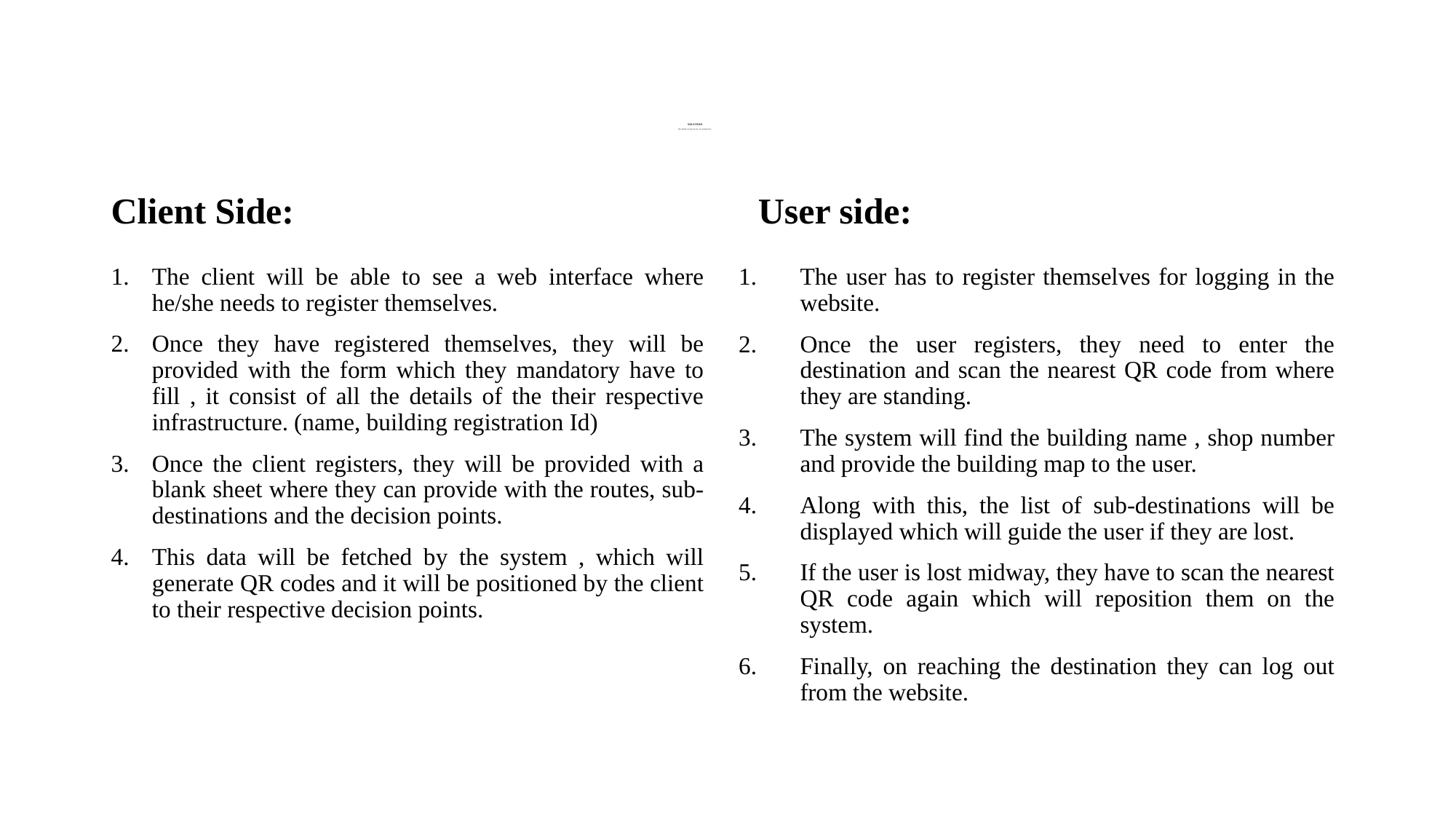

# SOLUTION We classify our system into two perspectives:
Client Side:
User side:
The client will be able to see a web interface where he/she needs to register themselves.
Once they have registered themselves, they will be provided with the form which they mandatory have to fill , it consist of all the details of the their respective infrastructure. (name, building registration Id)
Once the client registers, they will be provided with a blank sheet where they can provide with the routes, sub-destinations and the decision points.
This data will be fetched by the system , which will generate QR codes and it will be positioned by the client to their respective decision points.

The user has to register themselves for logging in the website.
Once the user registers, they need to enter the destination and scan the nearest QR code from where they are standing.
The system will find the building name , shop number and provide the building map to the user.
Along with this, the list of sub-destinations will be displayed which will guide the user if they are lost.
If the user is lost midway, they have to scan the nearest QR code again which will reposition them on the system.
Finally, on reaching the destination they can log out from the website.